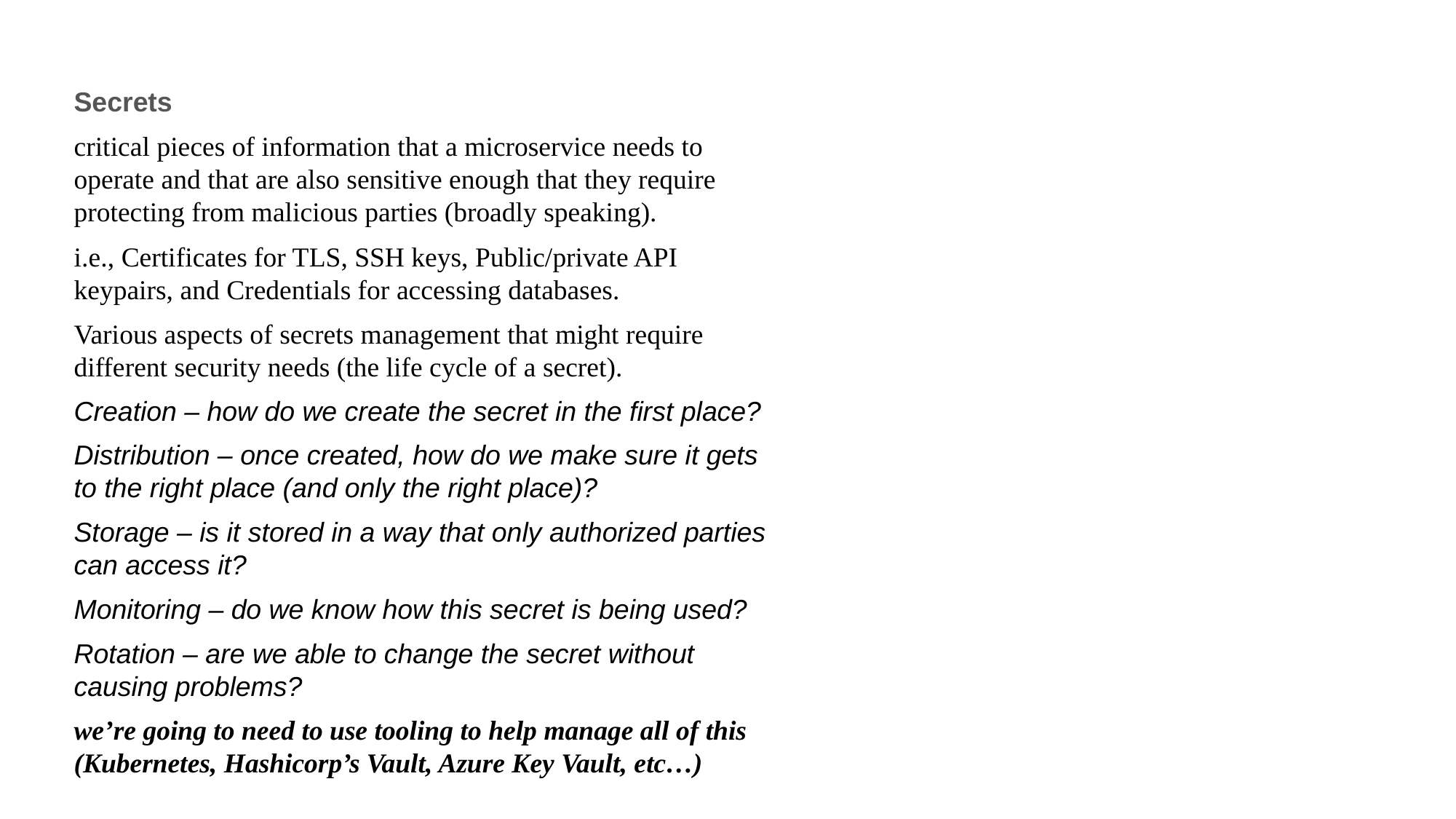

Secrets
critical pieces of information that a microservice needs to operate and that are also sensitive enough that they require protecting from malicious parties (broadly speaking).
i.e., Certificates for TLS, SSH keys, Public/private API keypairs, and Credentials for accessing databases.
Various aspects of secrets management that might require different security needs (the life cycle of a secret).
Creation – how do we create the secret in the first place?
Distribution – once created, how do we make sure it gets to the right place (and only the right place)?
Storage – is it stored in a way that only authorized parties can access it?
Monitoring – do we know how this secret is being used?
Rotation – are we able to change the secret without causing problems?
we’re going to need to use tooling to help manage all of this (Kubernetes, Hashicorp’s Vault, Azure Key Vault, etc…)